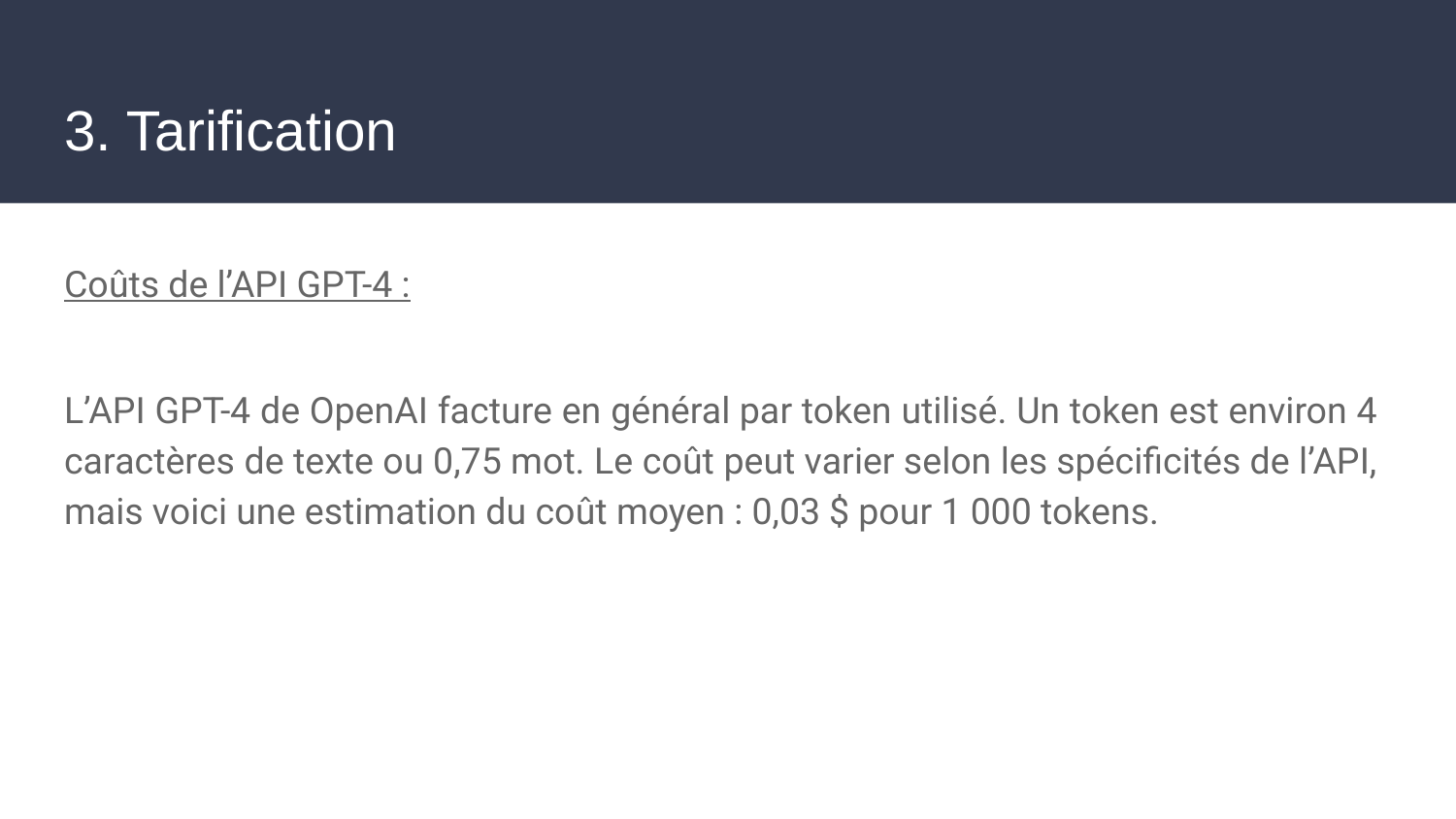

# 3. Tarification
Coûts de l’API GPT-4 :

L’API GPT-4 de OpenAI facture en général par token utilisé. Un token est environ 4 caractères de texte ou 0,75 mot. Le coût peut varier selon les spécificités de l’API, mais voici une estimation du coût moyen : 0,03 $ pour 1 000 tokens.